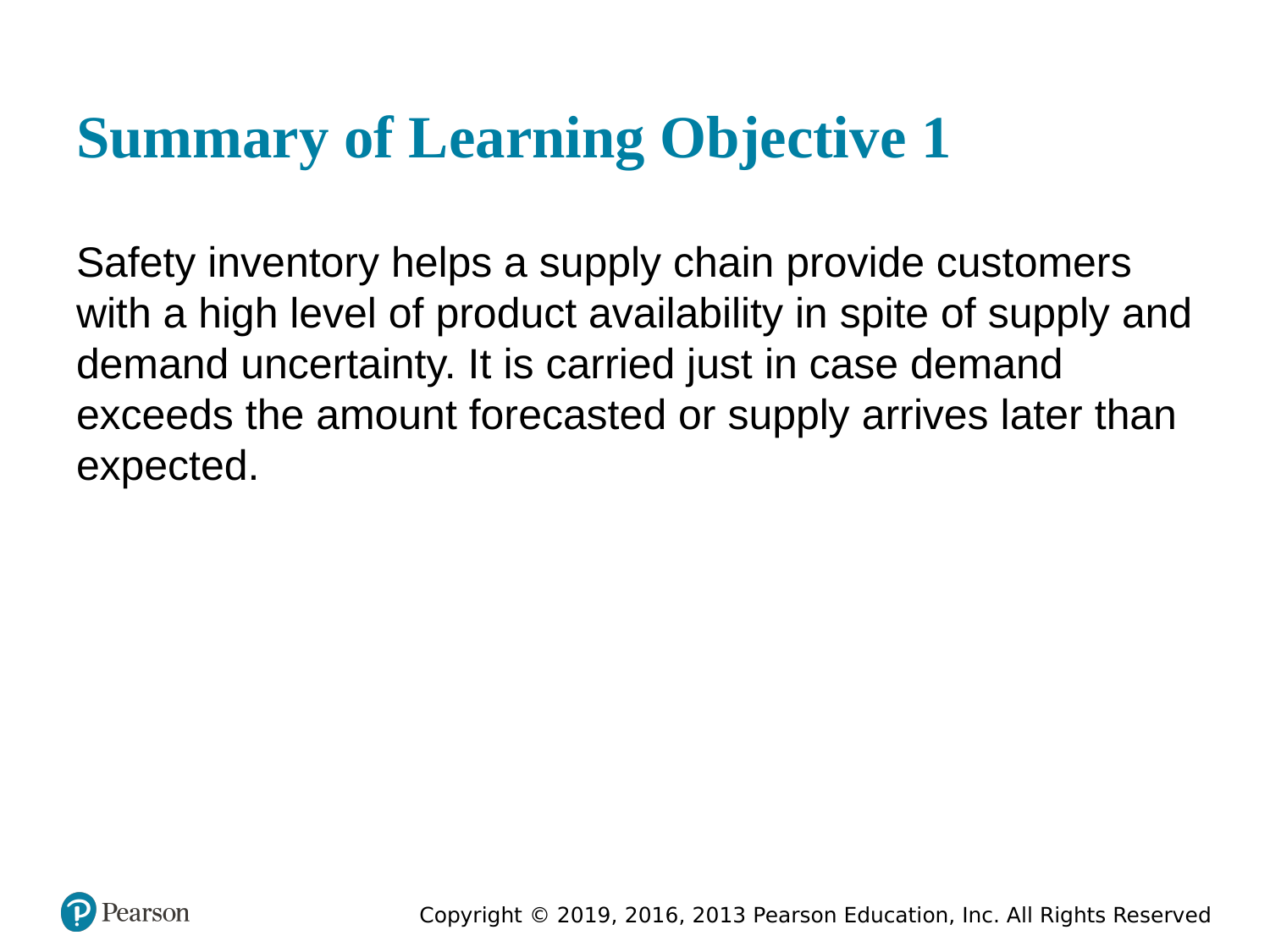

# Summary of Learning Objective 1
Safety inventory helps a supply chain provide customers with a high level of product availability in spite of supply and demand uncertainty. It is carried just in case demand exceeds the amount forecasted or supply arrives later than expected.